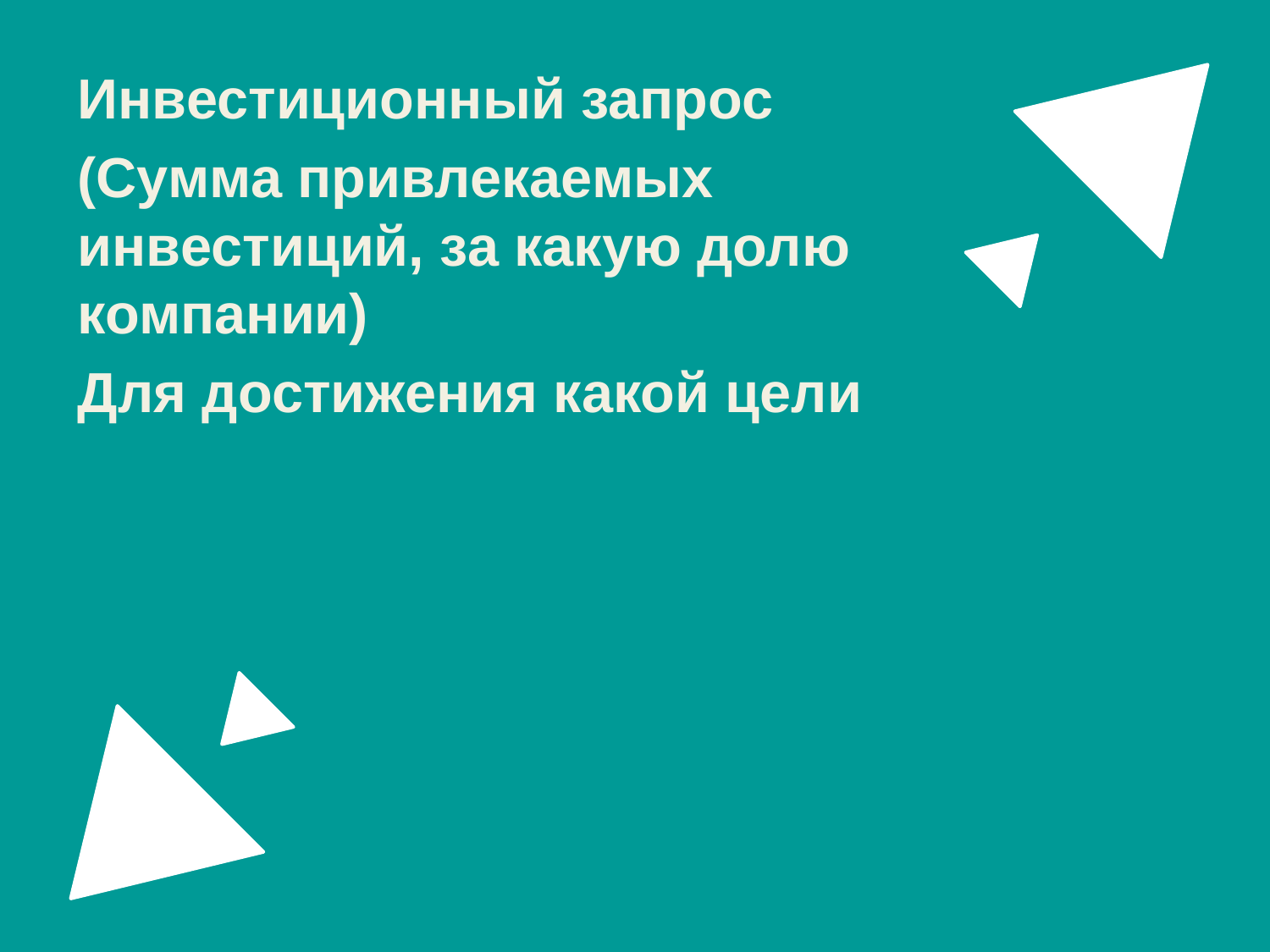

Инвестиционный запрос
(Сумма привлекаемых инвестиций, за какую долю компании)
Для достижения какой цели